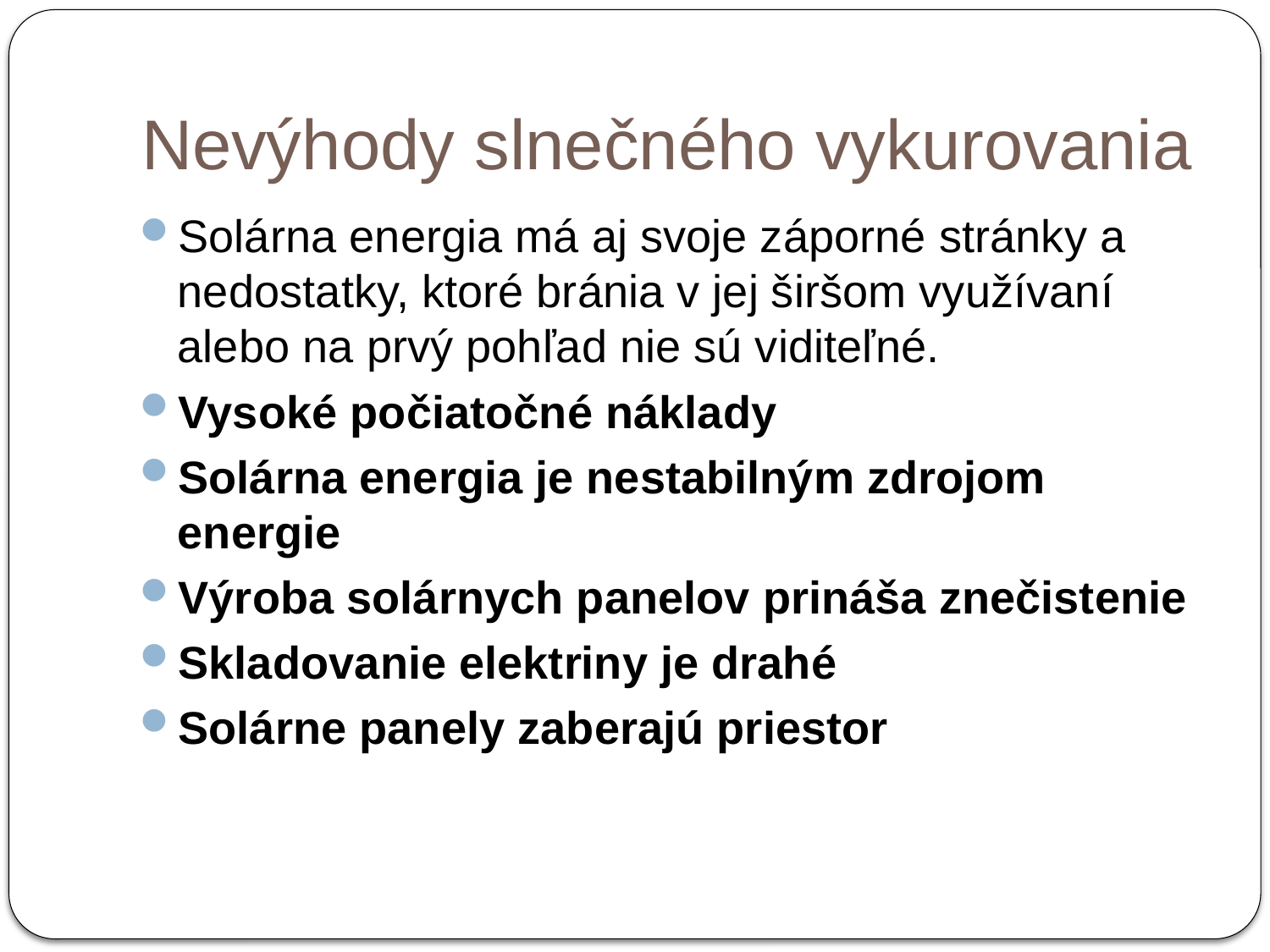

# Nevýhody slnečného vykurovania
Solárna energia má aj svoje záporné stránky a nedostatky, ktoré bránia v jej širšom využívaní alebo na prvý pohľad nie sú viditeľné.
Vysoké počiatočné náklady
Solárna energia je nestabilným zdrojom energie
Výroba solárnych panelov prináša znečistenie
Skladovanie elektriny je drahé
Solárne panely zaberajú priestor